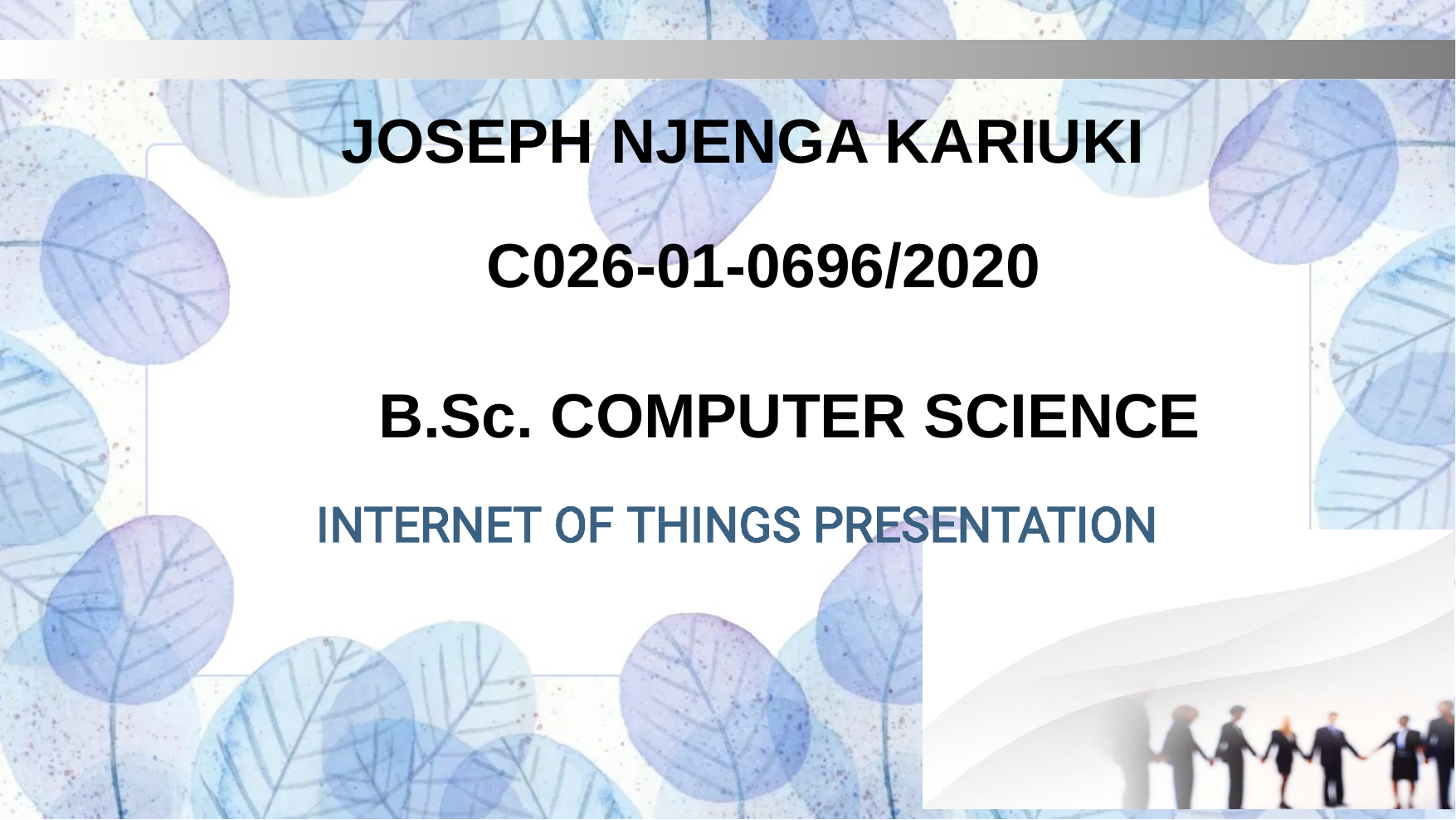

JOSEPH NJENGA KARIUKI
C026-01-0696/2020
B.Sc. COMPUTER SCIENCE